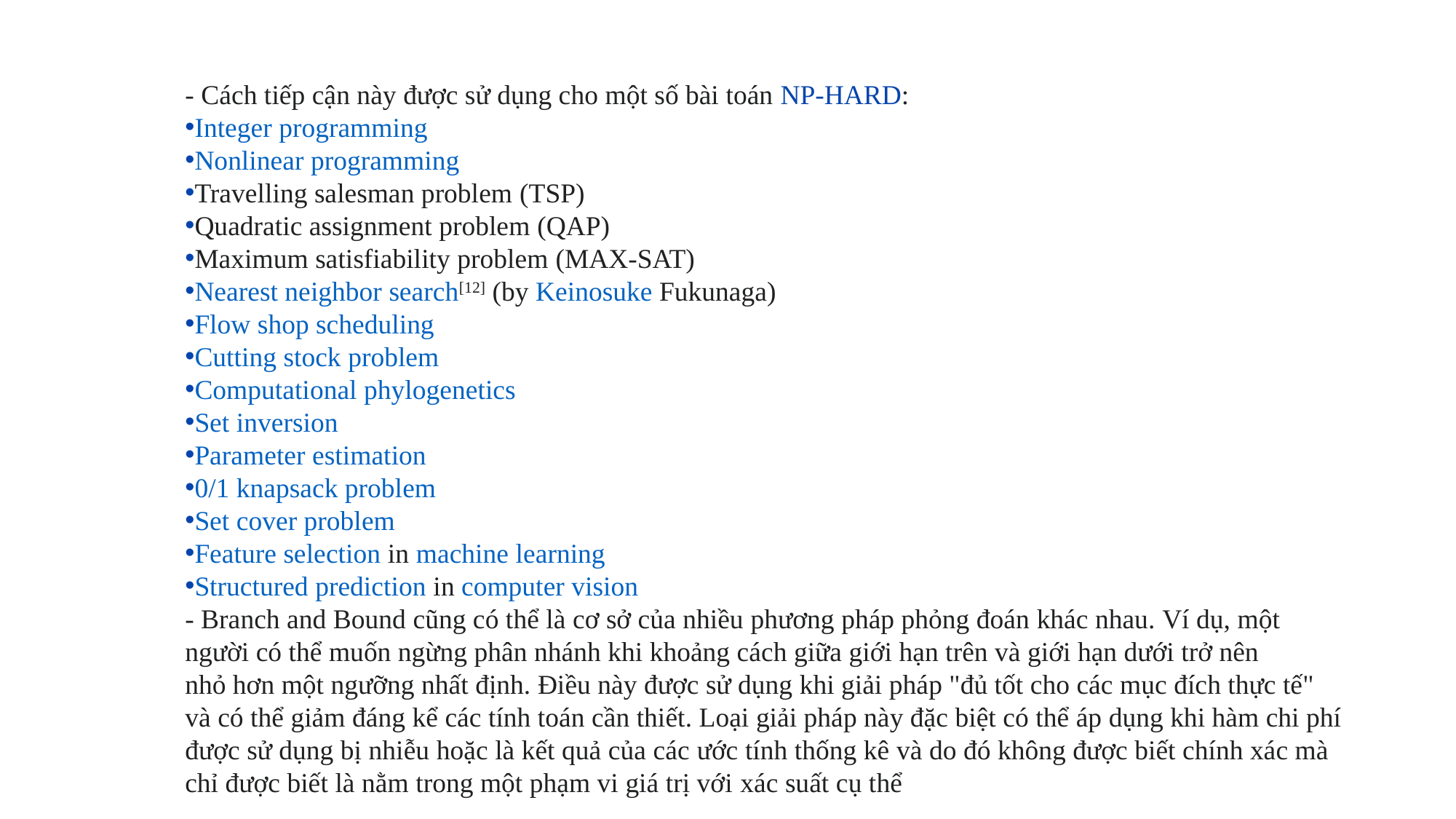

- Cách tiếp cận này được sử dụng cho một số bài toán NP-HARD:
Integer programming
Nonlinear programming
Travelling salesman problem (TSP)
Quadratic assignment problem (QAP)
Maximum satisfiability problem (MAX-SAT)
Nearest neighbor search[12] (by Keinosuke Fukunaga)
Flow shop scheduling
Cutting stock problem
Computational phylogenetics
Set inversion
Parameter estimation
0/1 knapsack problem
Set cover problem
Feature selection in machine learning
Structured prediction in computer vision
- Branch and Bound cũng có thể là cơ sở của nhiều phương pháp phỏng đoán khác nhau. Ví dụ, một
người có thể muốn ngừng phân nhánh khi khoảng cách giữa giới hạn trên và giới hạn dưới trở nên
nhỏ hơn một ngưỡng nhất định. Điều này được sử dụng khi giải pháp "đủ tốt cho các mục đích thực tế"
và có thể giảm đáng kể các tính toán cần thiết. Loại giải pháp này đặc biệt có thể áp dụng khi hàm chi phí
được sử dụng bị nhiễu hoặc là kết quả của các ước tính thống kê và do đó không được biết chính xác mà
chỉ được biết là nằm trong một phạm vi giá trị với xác suất cụ thể